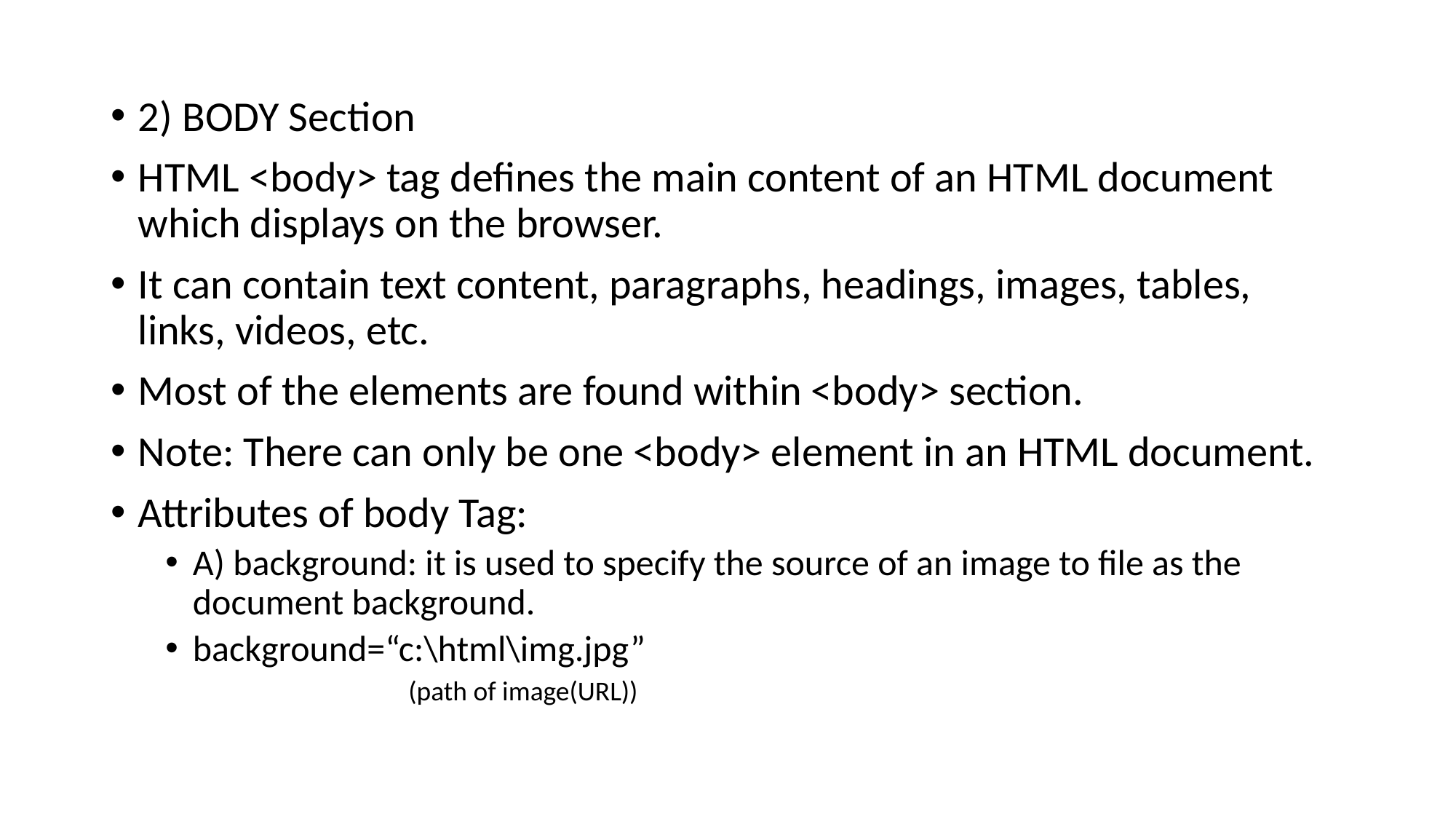

#
2) BODY Section
HTML <body> tag defines the main content of an HTML document which displays on the browser.
It can contain text content, paragraphs, headings, images, tables, links, videos, etc.
Most of the elements are found within <body> section.
Note: There can only be one <body> element in an HTML document.
Attributes of body Tag:
A) background: it is used to specify the source of an image to file as the document background.
background=“c:\html\img.jpg”
    (path of image(URL))